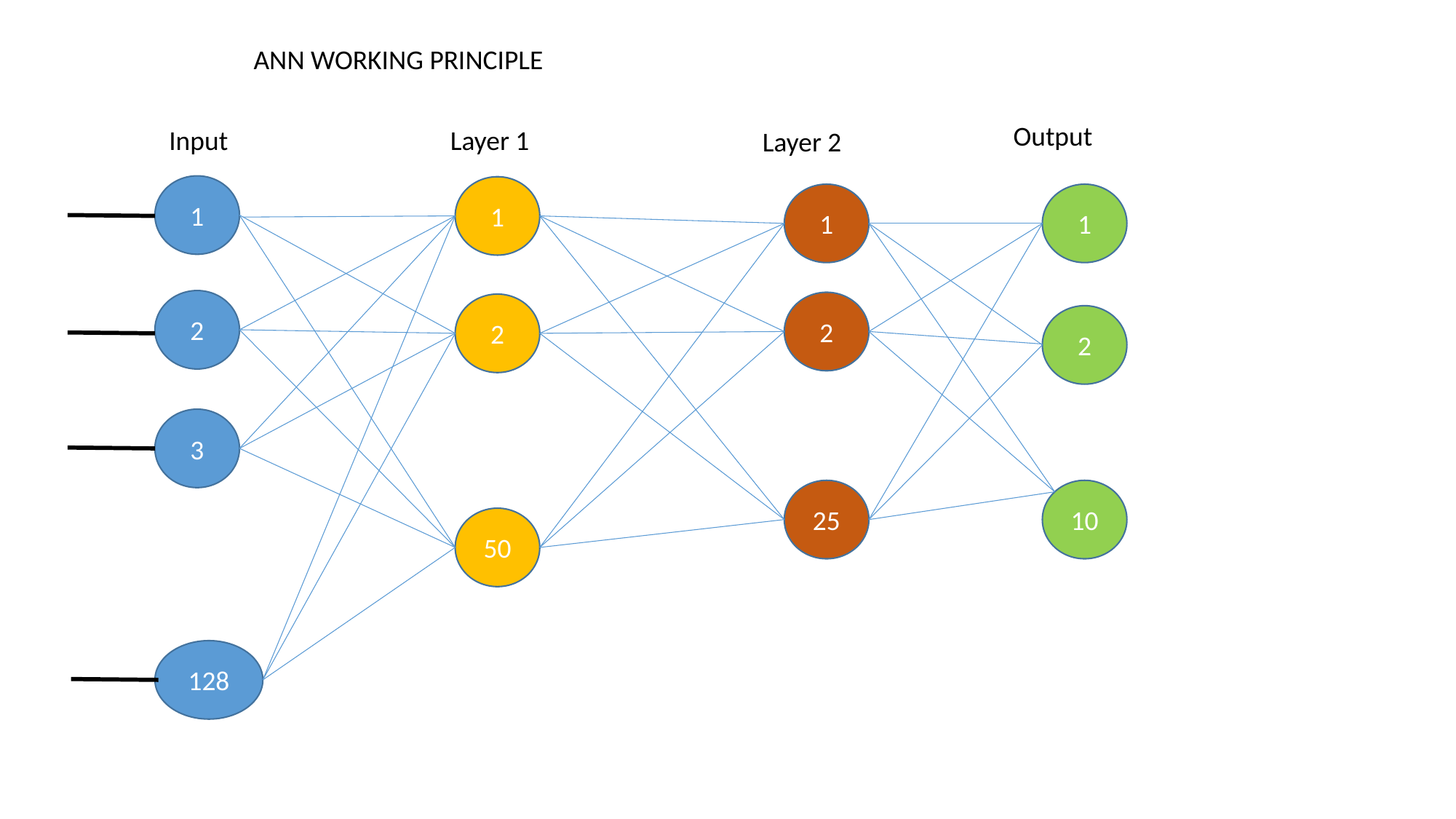

ANN WORKING PRINCIPLE
Output
Layer 1
Input
Layer 2
1
1
1
1
2
2
2
2
3
25
10
50
128